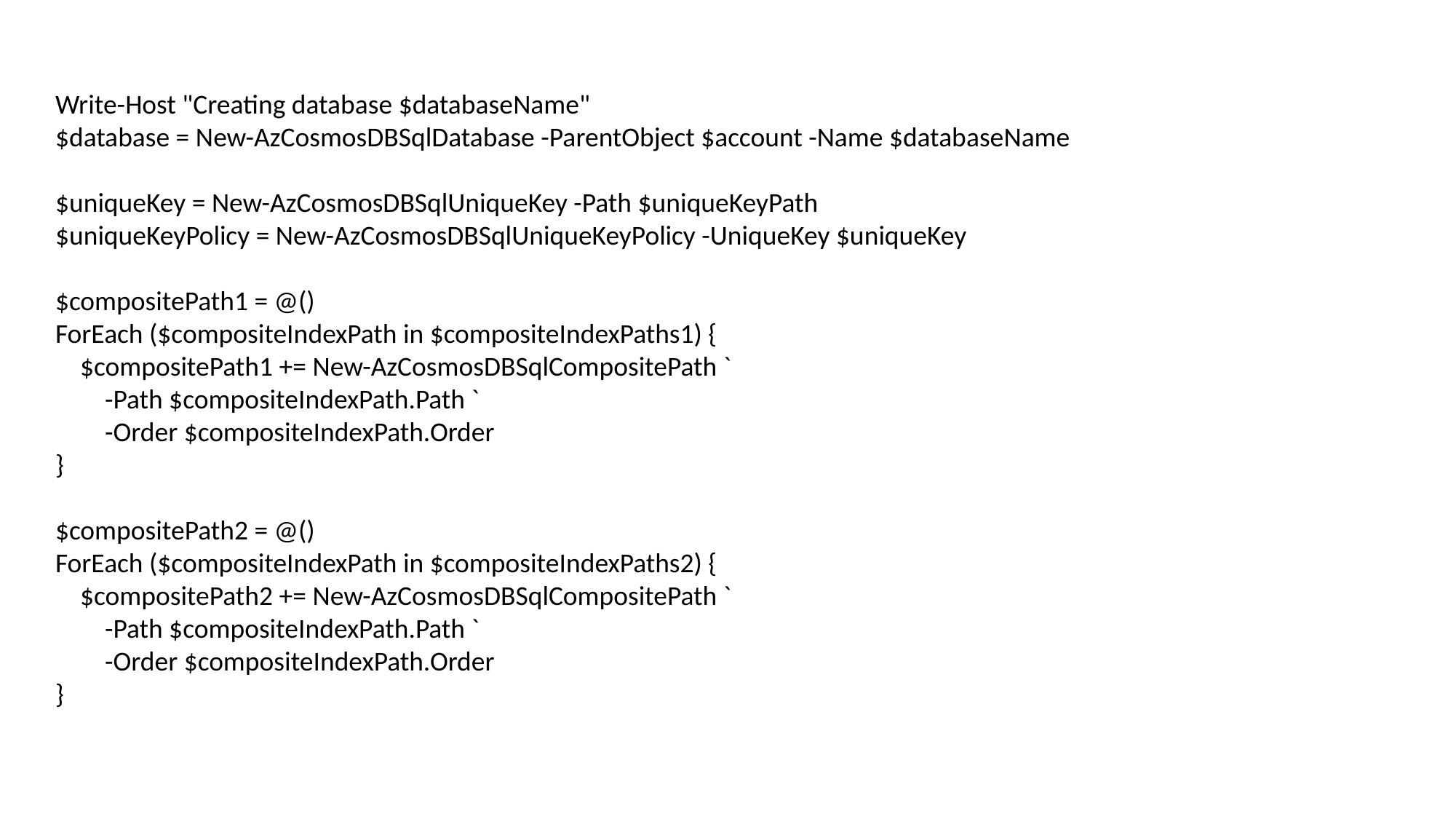

Write-Host "Creating database $databaseName"
$database = New-AzCosmosDBSqlDatabase -ParentObject $account -Name $databaseName

$uniqueKey = New-AzCosmosDBSqlUniqueKey -Path $uniqueKeyPath
$uniqueKeyPolicy = New-AzCosmosDBSqlUniqueKeyPolicy -UniqueKey $uniqueKey

$compositePath1 = @()
ForEach ($compositeIndexPath in $compositeIndexPaths1) {
    $compositePath1 += New-AzCosmosDBSqlCompositePath `
        -Path $compositeIndexPath.Path `
        -Order $compositeIndexPath.Order
}

$compositePath2 = @()
ForEach ($compositeIndexPath in $compositeIndexPaths2) {
    $compositePath2 += New-AzCosmosDBSqlCompositePath `
        -Path $compositeIndexPath.Path `
        -Order $compositeIndexPath.Order
}